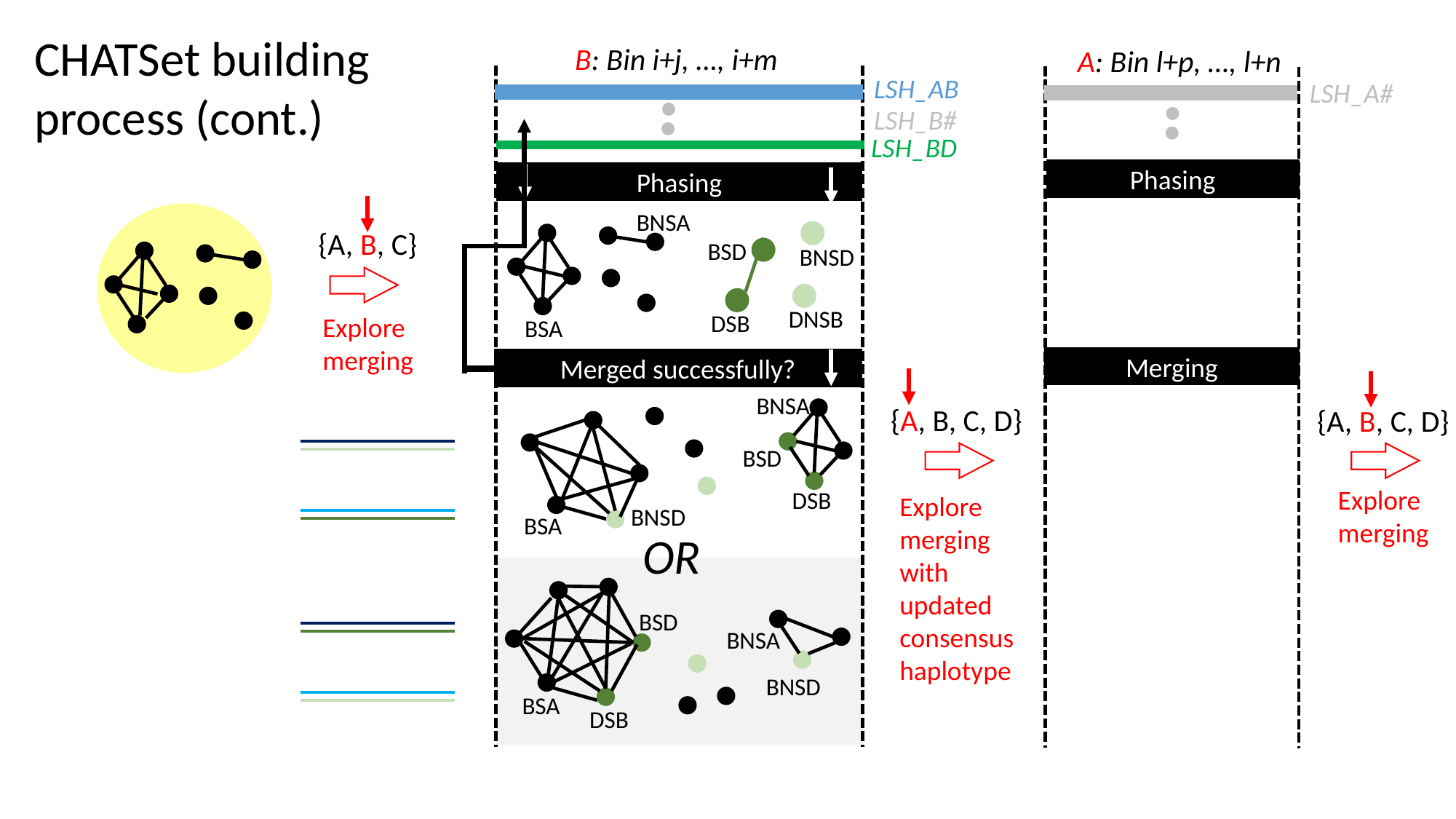

CHATSet building process (cont.)
B: Bin i+j, …, i+m
LSH_AB
LSH_B#

LSH_BD
Phasing
BNSA

BSD
BNSD

DNSB
DSB

BSA
Merged successfully?
BNSA

BSD

DSB

BNSD
BSA

OR

BSD

BNSA

BNSD

BSA

DSB
A: Bin l+p, …, l+n
LSH_A#

Phasing
Merging
{A, B, C, D}

Explore merging with updated consensus haplotype
{A, B, C}

Explore merging
{A, B, C, D}

Explore merging